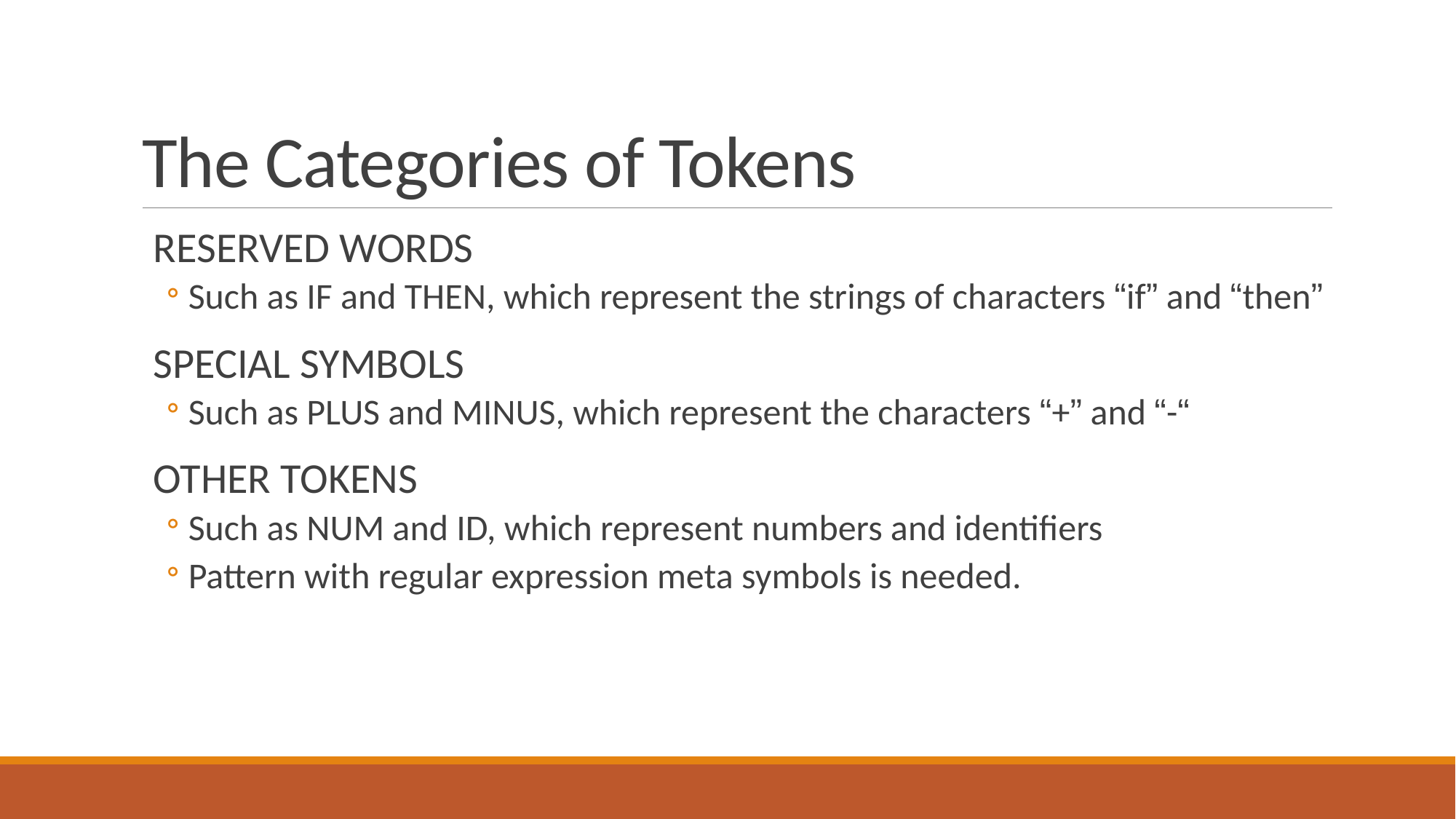

# The Categories of Tokens
RESERVED WORDS
Such as IF and THEN, which represent the strings of characters “if” and “then”
SPECIAL SYMBOLS
Such as PLUS and MINUS, which represent the characters “+” and “-“
OTHER TOKENS
Such as NUM and ID, which represent numbers and identifiers
Pattern with regular expression meta symbols is needed.